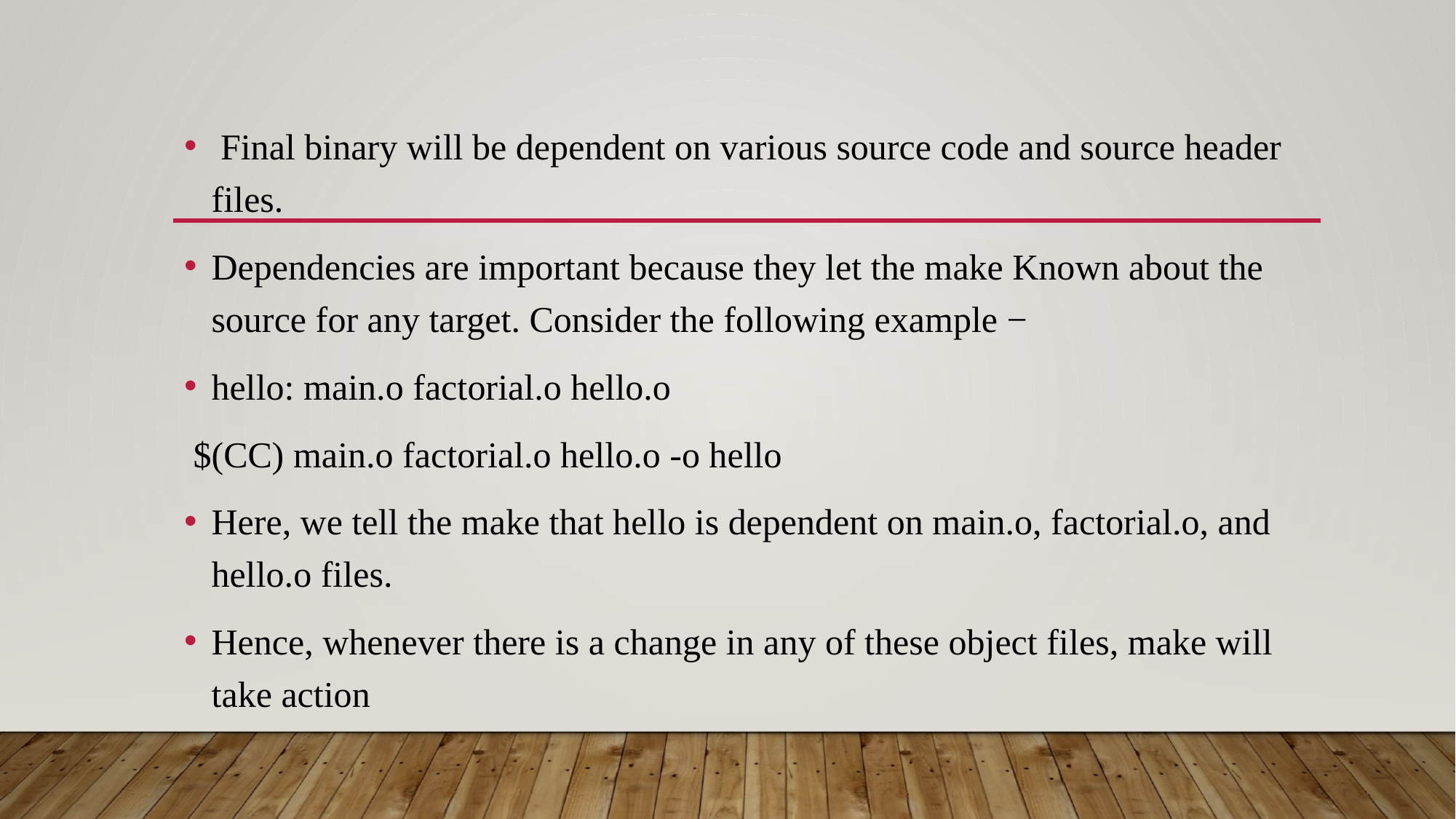

#
 Final binary will be dependent on various source code and source header files.
Dependencies are important because they let the make Known about the source for any target. Consider the following example −
hello: main.o factorial.o hello.o
 $(CC) main.o factorial.o hello.o -o hello
Here, we tell the make that hello is dependent on main.o, factorial.o, and hello.o files.
Hence, whenever there is a change in any of these object files, make will take action